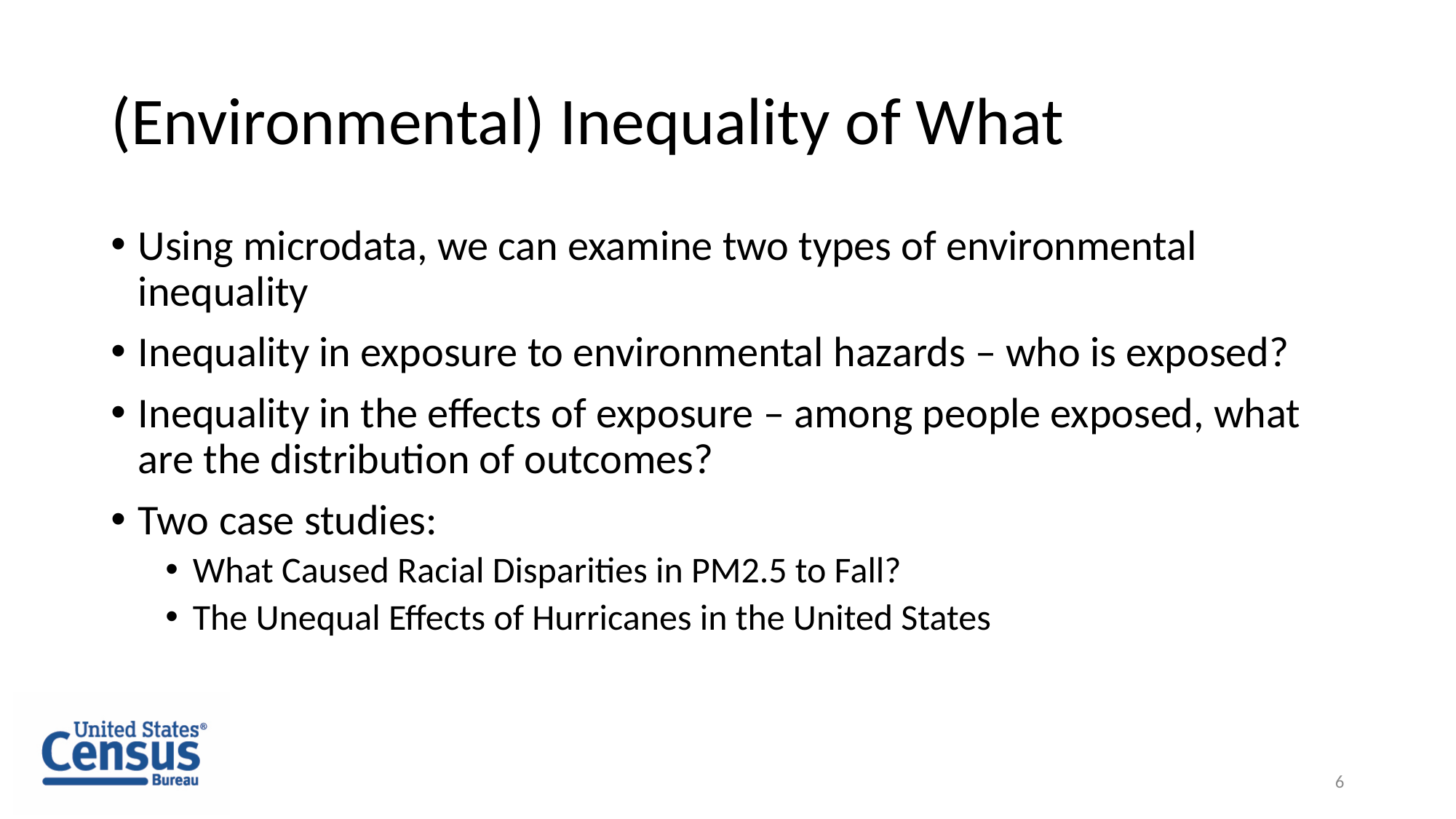

# (Environmental) Inequality of What
Using microdata, we can examine two types of environmental inequality
Inequality in exposure to environmental hazards – who is exposed?
Inequality in the effects of exposure – among people exposed, what are the distribution of outcomes?
Two case studies:
What Caused Racial Disparities in PM2.5 to Fall?
The Unequal Effects of Hurricanes in the United States
6